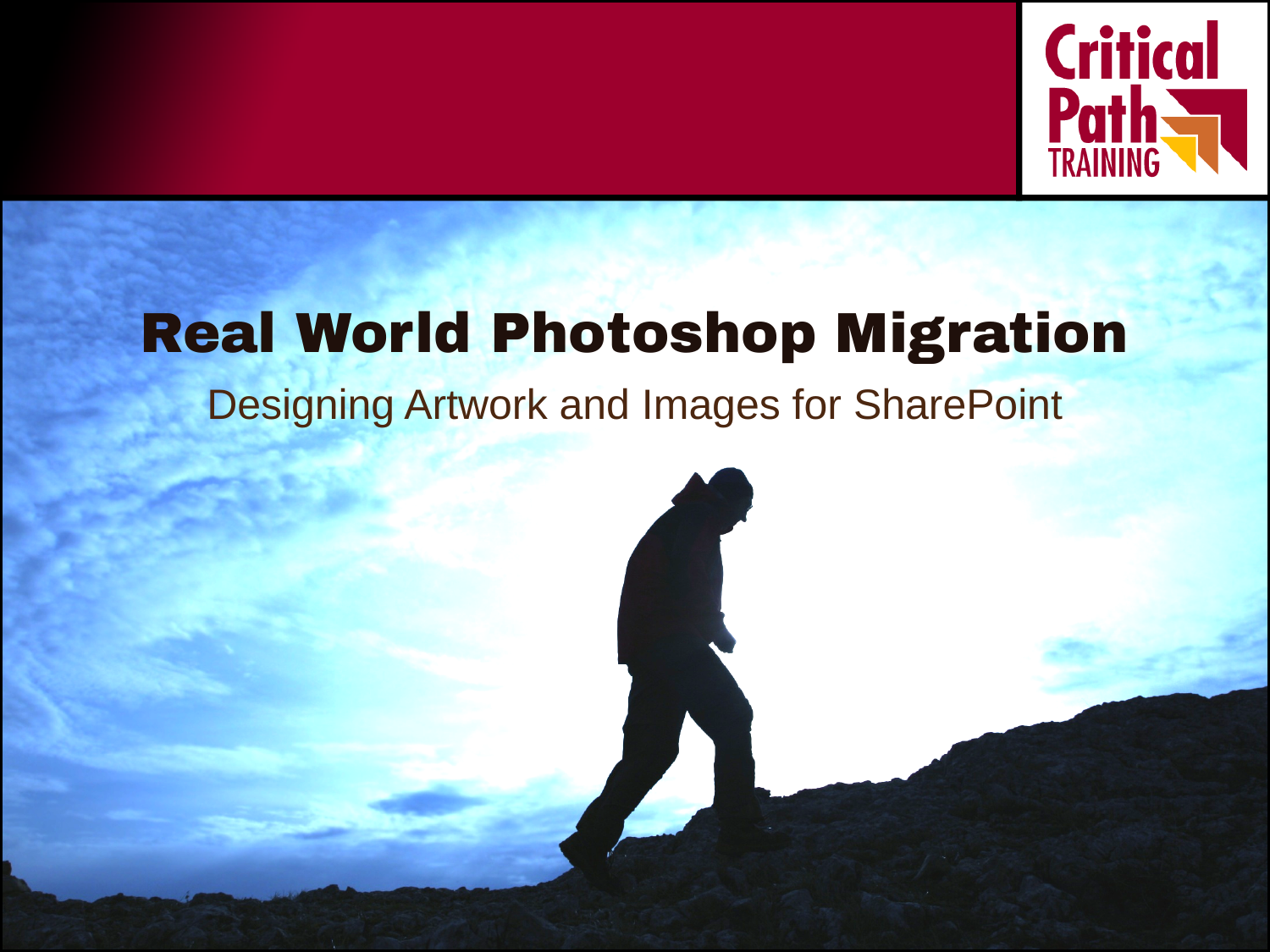

# Real World Photoshop Migration
Designing Artwork and Images for SharePoint